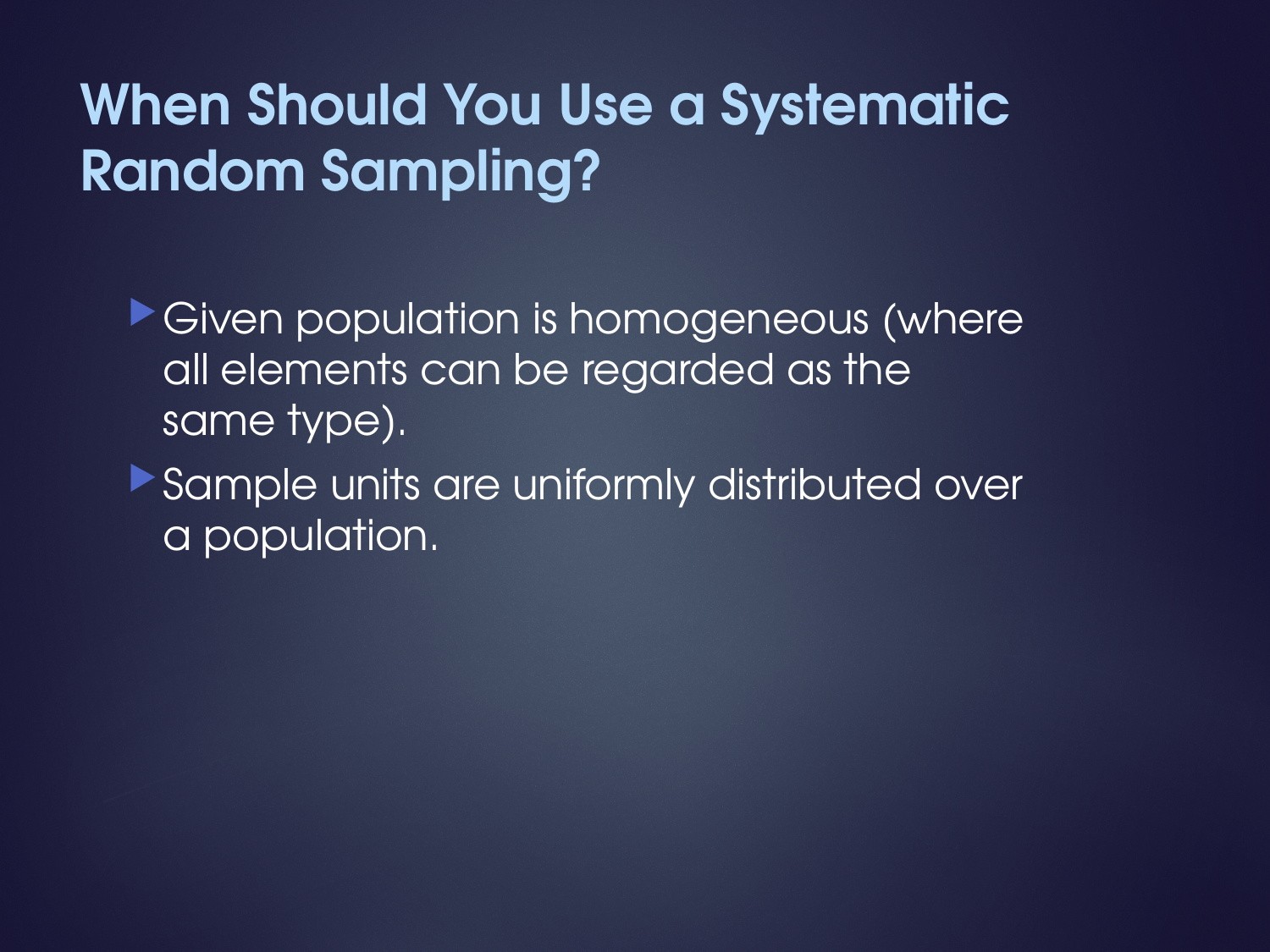

# When Should You Use a Systematic Random Sampling?
Given population is homogeneous (where all elements can be regarded as the same type).
Sample units are uniformly distributed over a population.